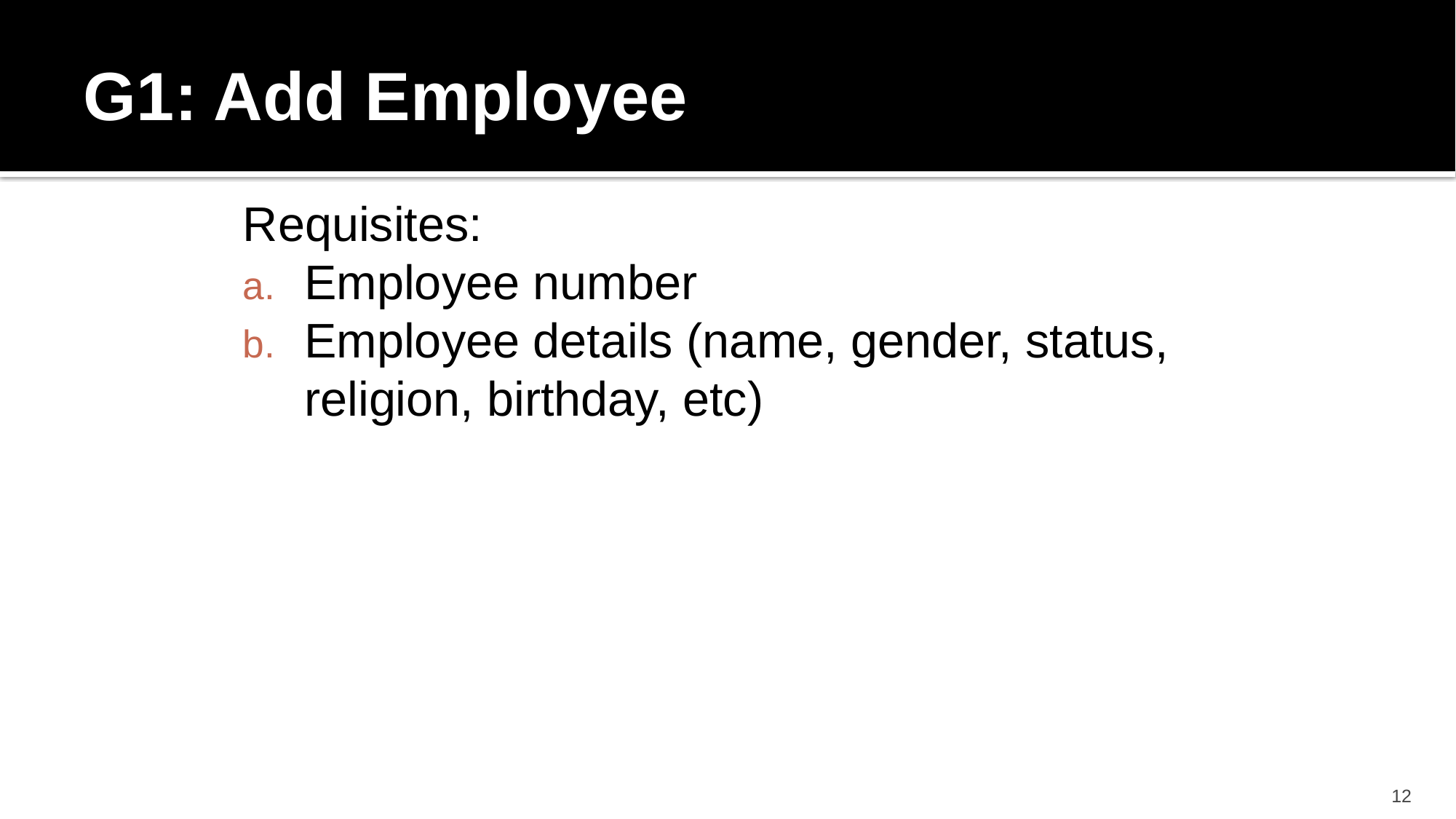

# G1: Add Employee
Requisites:
Employee number
Employee details (name, gender, status, religion, birthday, etc)

12